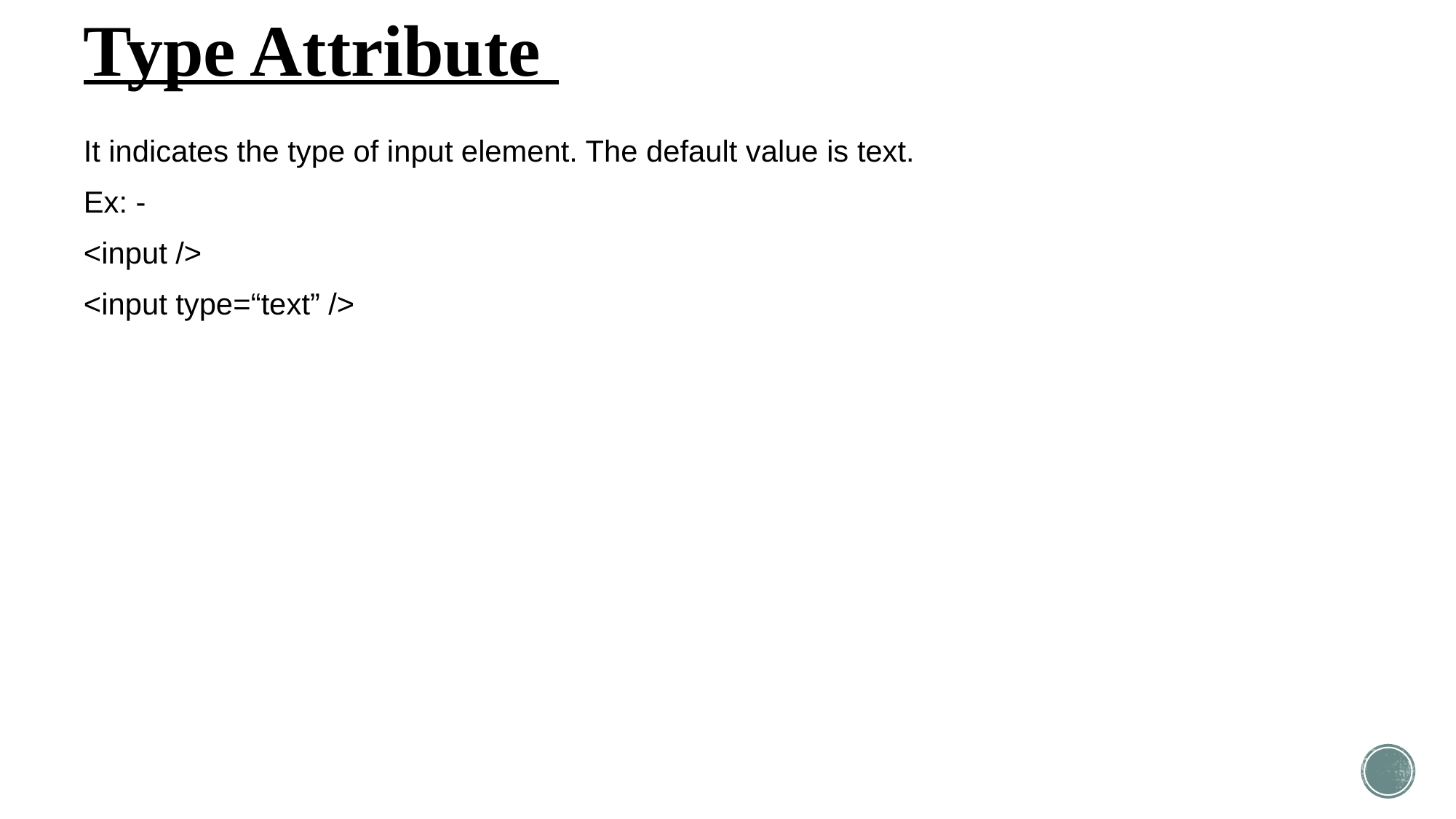

# Type Attribute
It indicates the type of input element. The default value is text.
Ex: -
<input />
<input type=“text” />